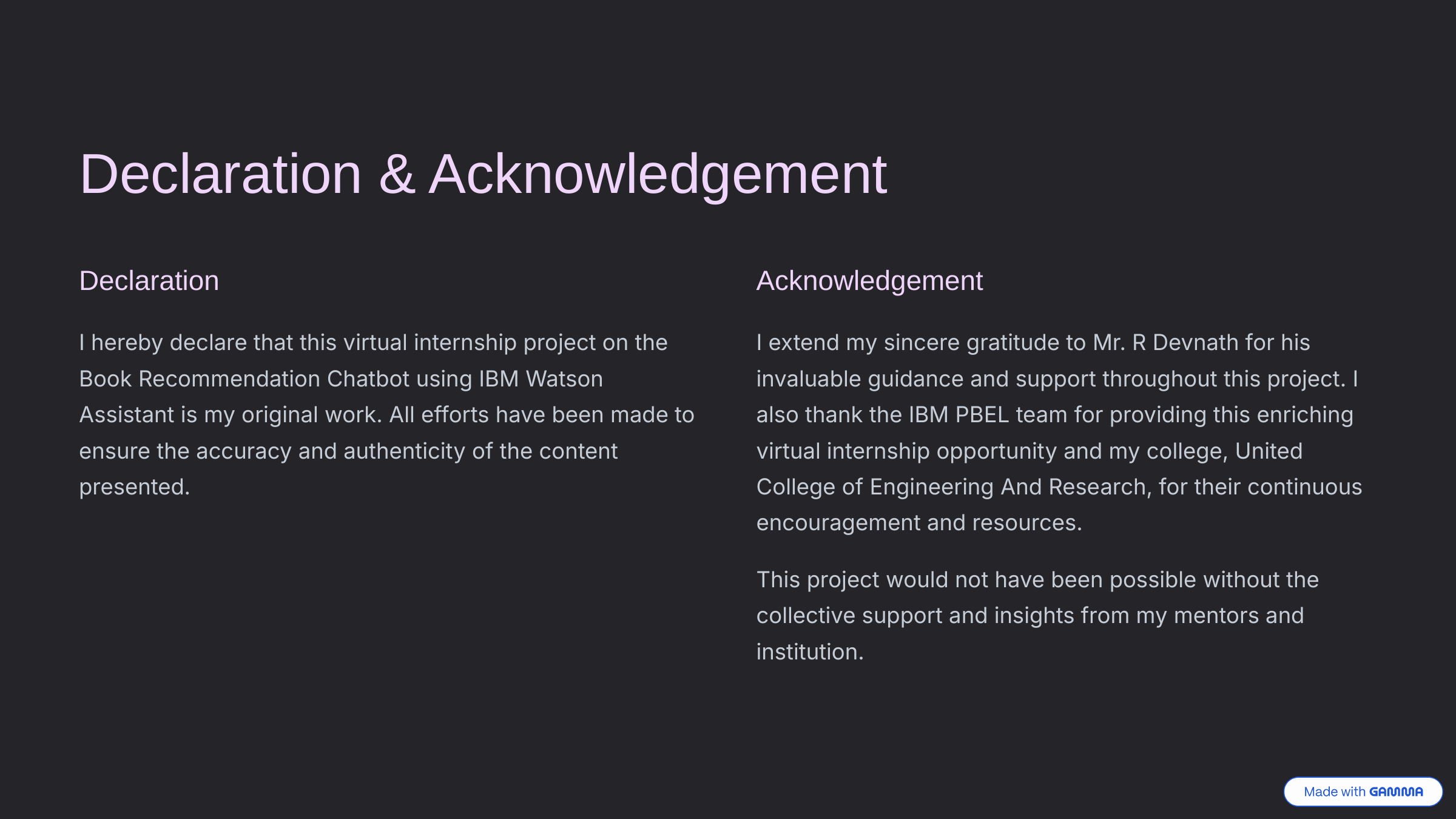

Declaration & Acknowledgement
Declaration
Acknowledgement
I hereby declare that this virtual internship project on the Book Recommendation Chatbot using IBM Watson Assistant is my original work. All efforts have been made to ensure the accuracy and authenticity of the content presented.
I extend my sincere gratitude to Mr. R Devnath for his invaluable guidance and support throughout this project. I also thank the IBM PBEL team for providing this enriching virtual internship opportunity and my college, United College of Engineering And Research, for their continuous encouragement and resources.
This project would not have been possible without the collective support and insights from my mentors and institution.